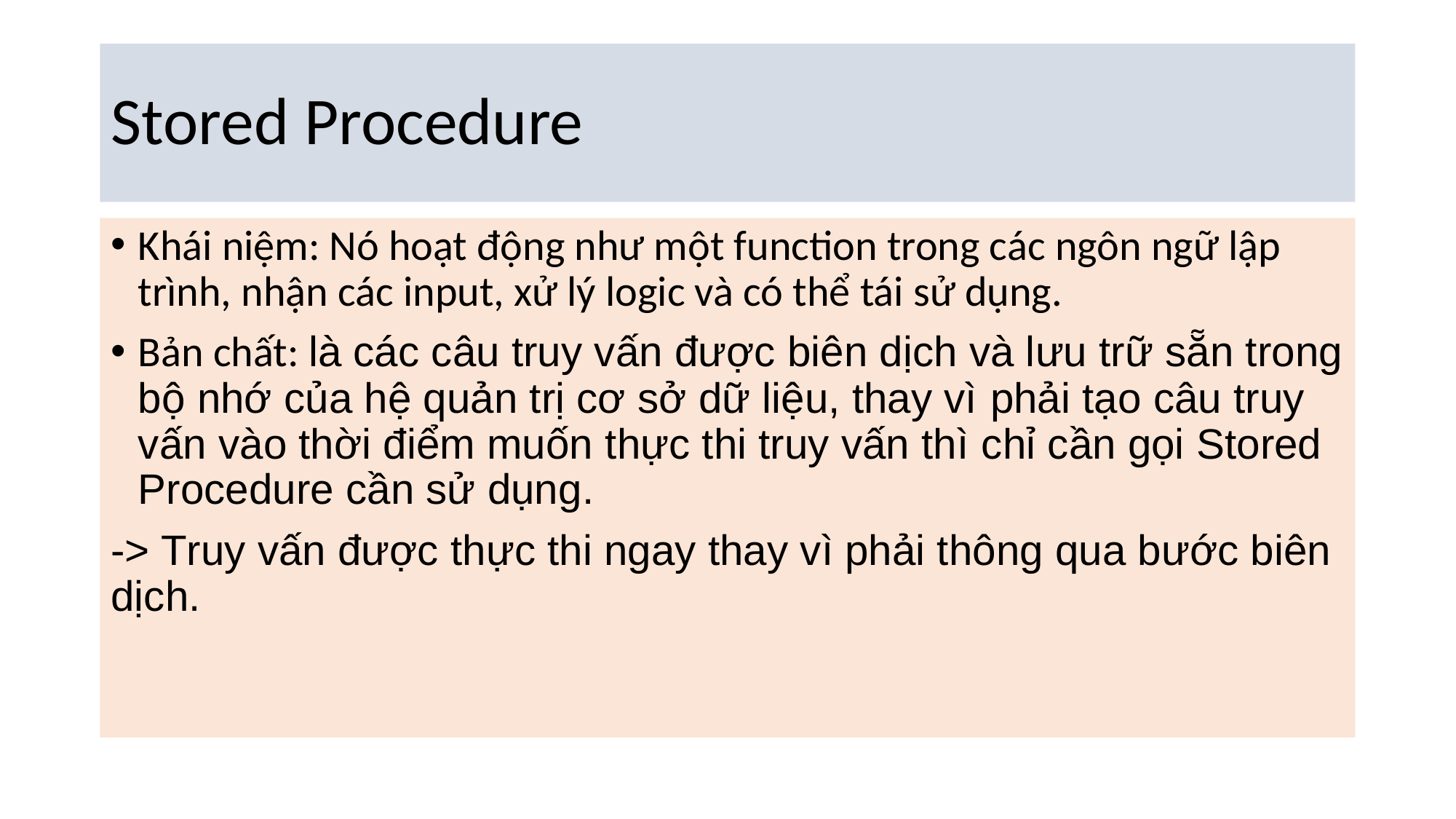

# Stored Procedure
Khái niệm: Nó hoạt động như một function trong các ngôn ngữ lập trình, nhận các input, xử lý logic và có thể tái sử dụng.
Bản chất: là các câu truy vấn được biên dịch và lưu trữ sẵn trong bộ nhớ của hệ quản trị cơ sở dữ liệu, thay vì phải tạo câu truy vấn vào thời điểm muốn thực thi truy vấn thì chỉ cần gọi Stored Procedure cần sử dụng.
-> Truy vấn được thực thi ngay thay vì phải thông qua bước biên dịch.